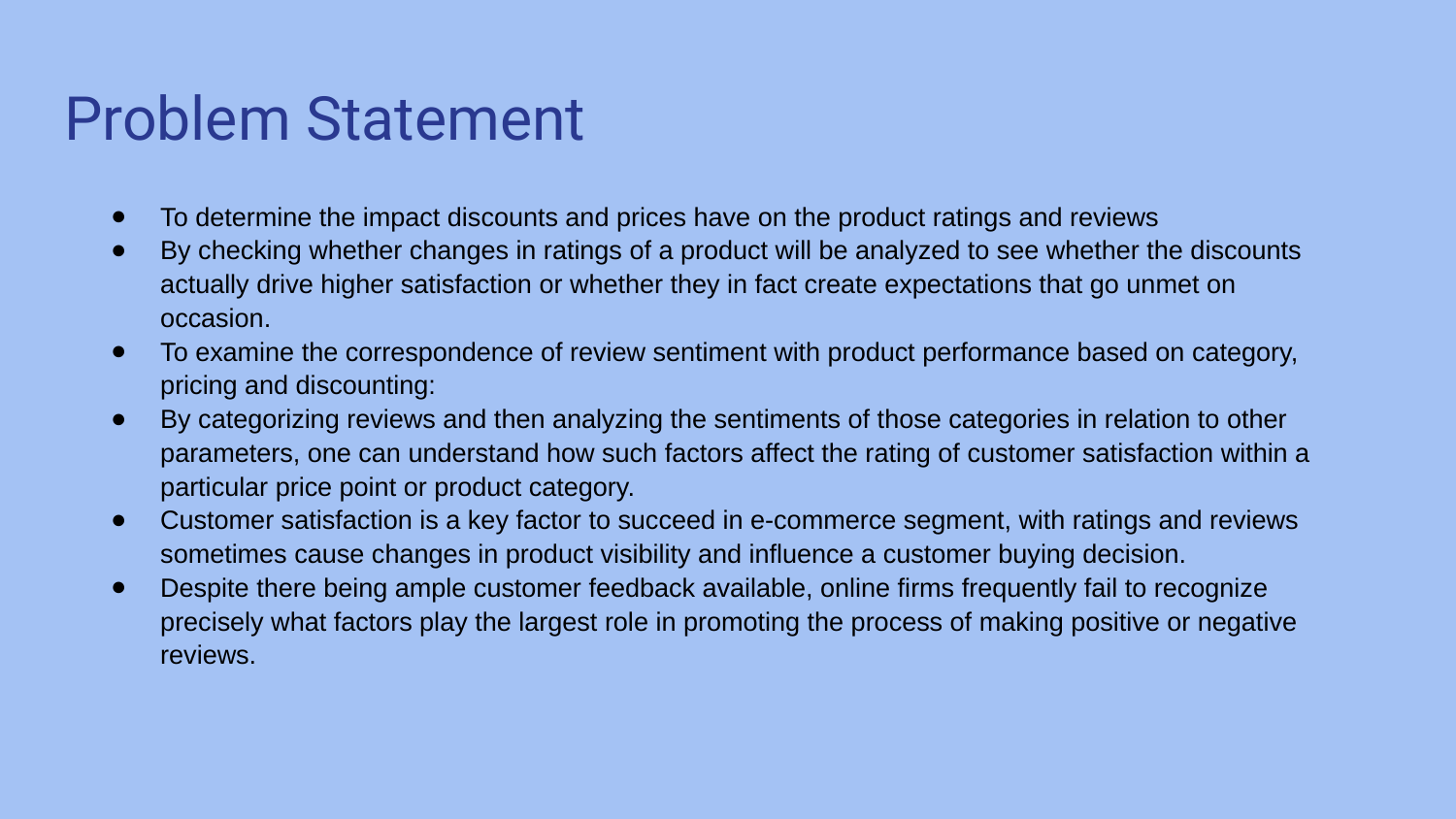

# Problem Statement
To determine the impact discounts and prices have on the product ratings and reviews
By checking whether changes in ratings of a product will be analyzed to see whether the discounts actually drive higher satisfaction or whether they in fact create expectations that go unmet on occasion.
To examine the correspondence of review sentiment with product performance based on category, pricing and discounting:
By categorizing reviews and then analyzing the sentiments of those categories in relation to other parameters, one can understand how such factors affect the rating of customer satisfaction within a particular price point or product category.
Customer satisfaction is a key factor to succeed in e-commerce segment, with ratings and reviews sometimes cause changes in product visibility and influence a customer buying decision.
Despite there being ample customer feedback available, online firms frequently fail to recognize precisely what factors play the largest role in promoting the process of making positive or negative reviews.